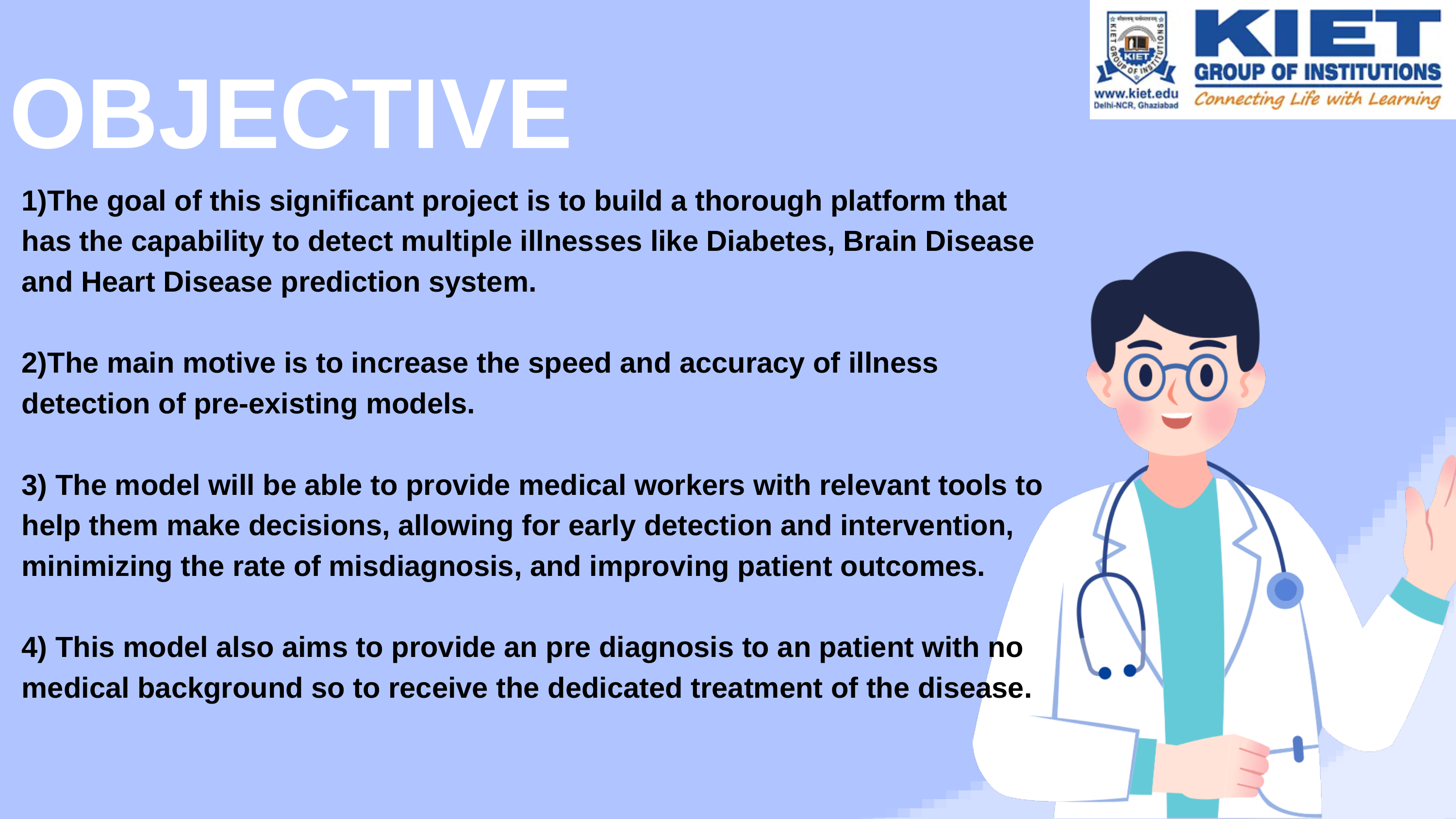

OBJECTIVE

1)The goal of this significant project is to build a thorough platform that has the capability to detect multiple illnesses like Diabetes, Brain Disease and Heart Disease prediction system.

2)The main motive is to increase the speed and accuracy of illness detection of pre-existing models.

3) The model will be able to provide medical workers with relevant tools to help them make decisions, allowing for early detection and intervention, minimizing the rate of misdiagnosis, and improving patient outcomes.

4) This model also aims to provide an pre diagnosis to an patient with no medical background so to receive the dedicated treatment of the disease.